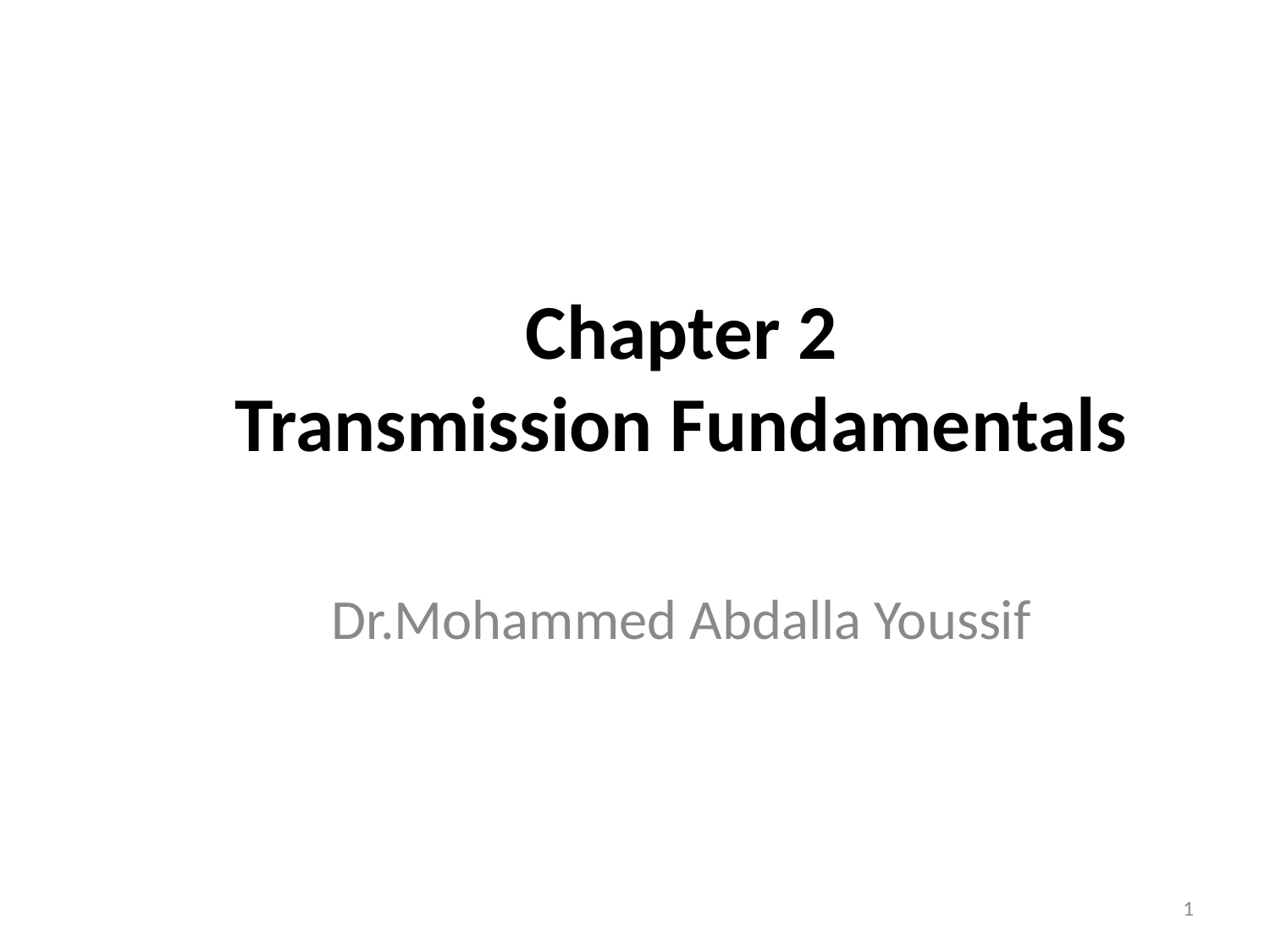

Chapter 2
Transmission Fundamentals

Dr.Mohammed Abdalla Youssif

1